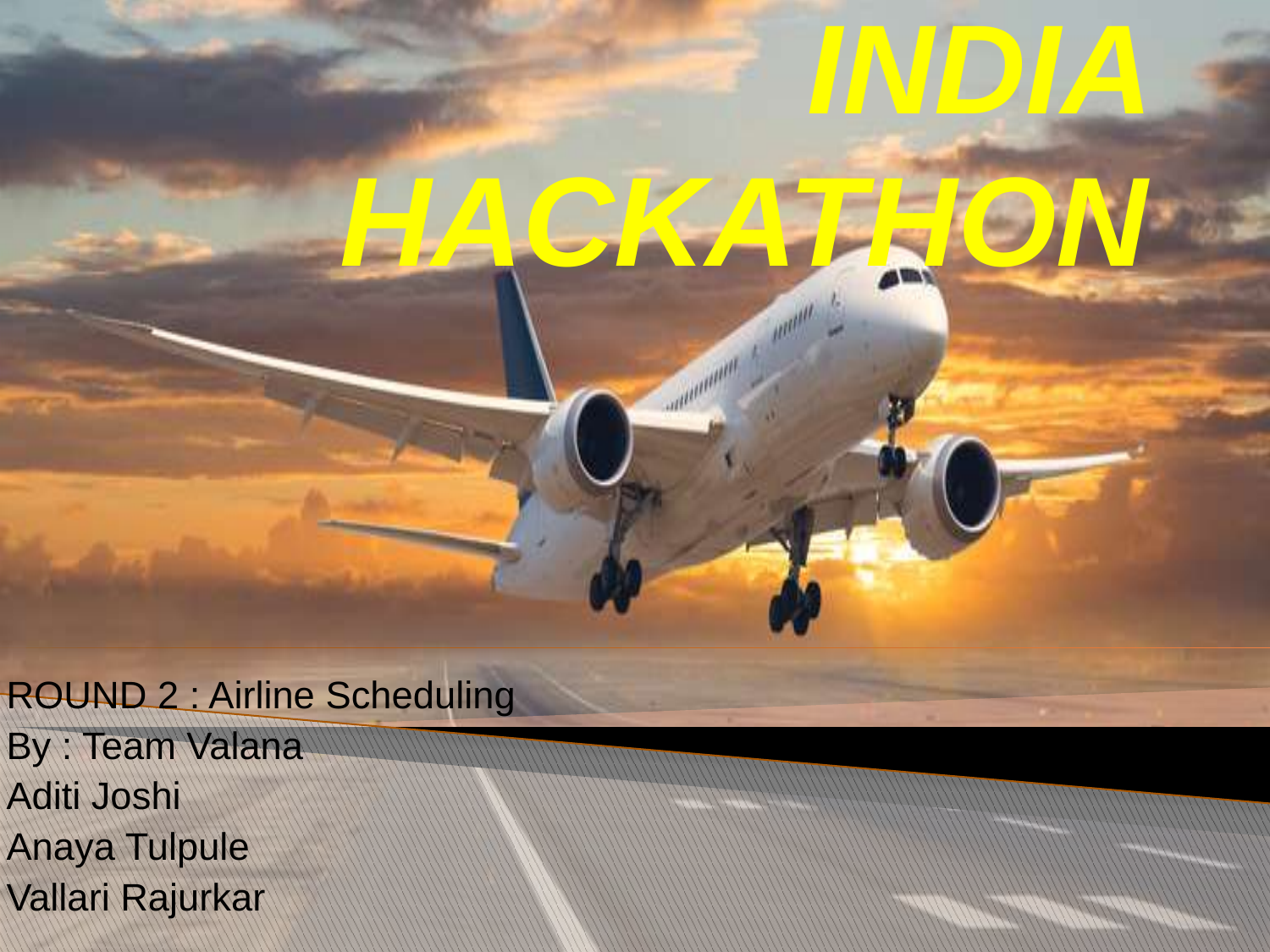

# CROWD STRIKE INDIA HACKATHON
ROUND 2 : Airline Scheduling
By : Team Valana
Aditi Joshi
Anaya Tulpule
Vallari Rajurkar